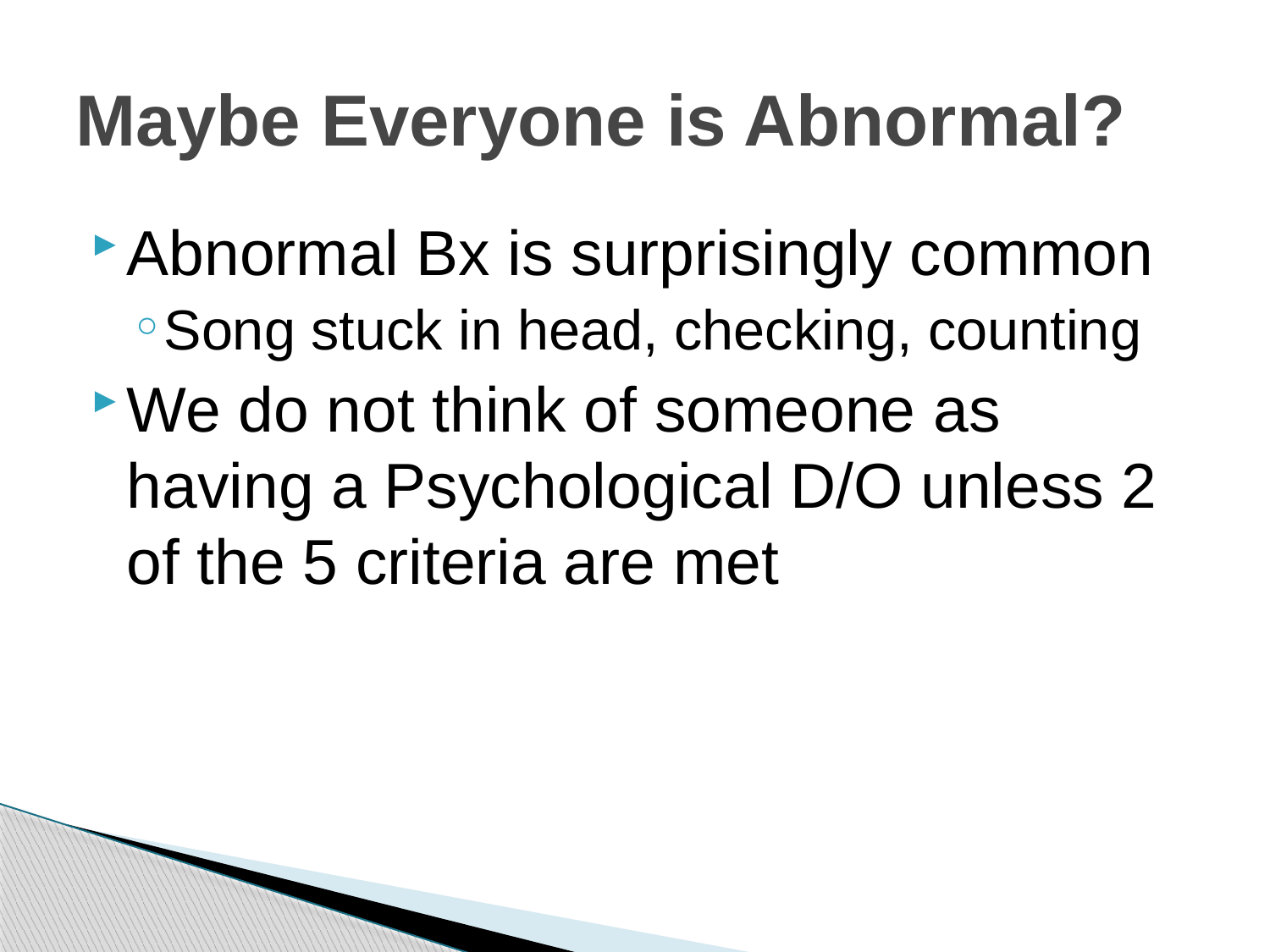

# Maybe Everyone is Abnormal?
Abnormal Bx is surprisingly common
Song stuck in head, checking, counting
We do not think of someone as having a Psychological D/O unless 2 of the 5 criteria are met